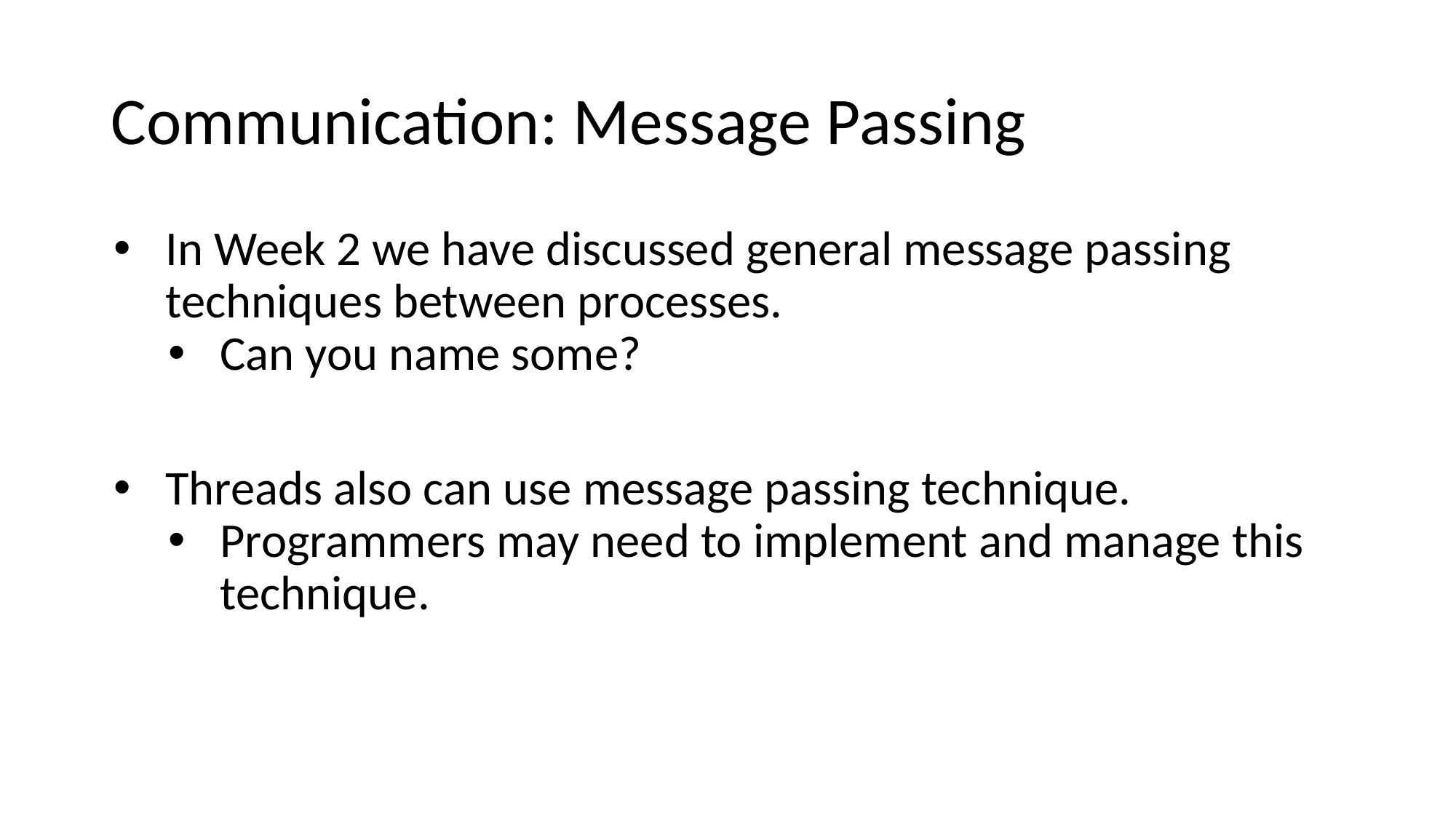

# Communication: Message Passing
In Week 2 we have discussed general message passing techniques between processes.
Can you name some?

Threads also can use message passing technique.
Programmers may need to implement and manage this technique.